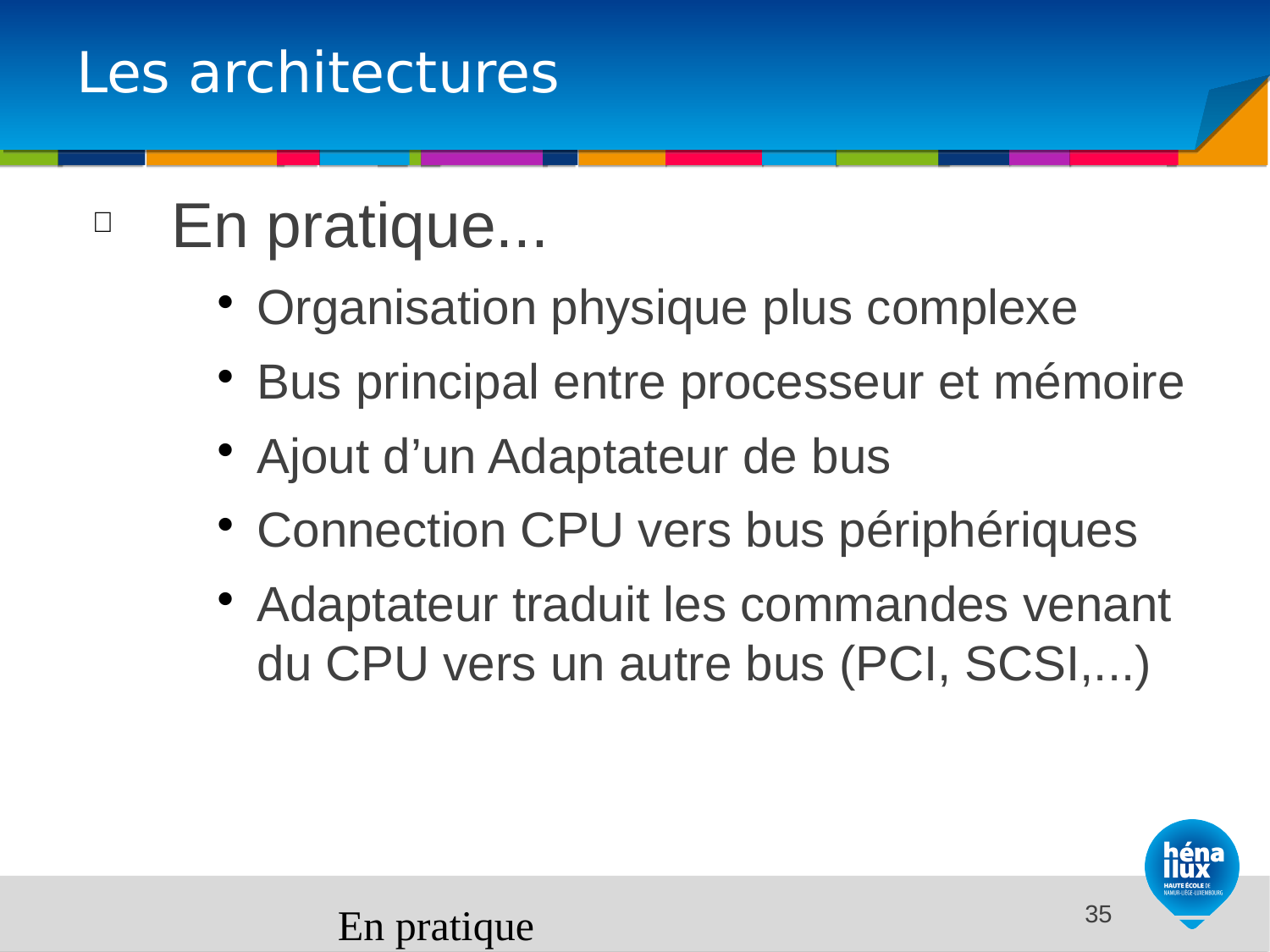

# Les architectures
En pratique...
Organisation physique plus complexe
Bus principal entre processeur et mémoire
Ajout d’un Adaptateur de bus
Connection CPU vers bus périphériques
Adaptateur traduit les commandes venant du CPU vers un autre bus (PCI, SCSI,...)

En pratique
35